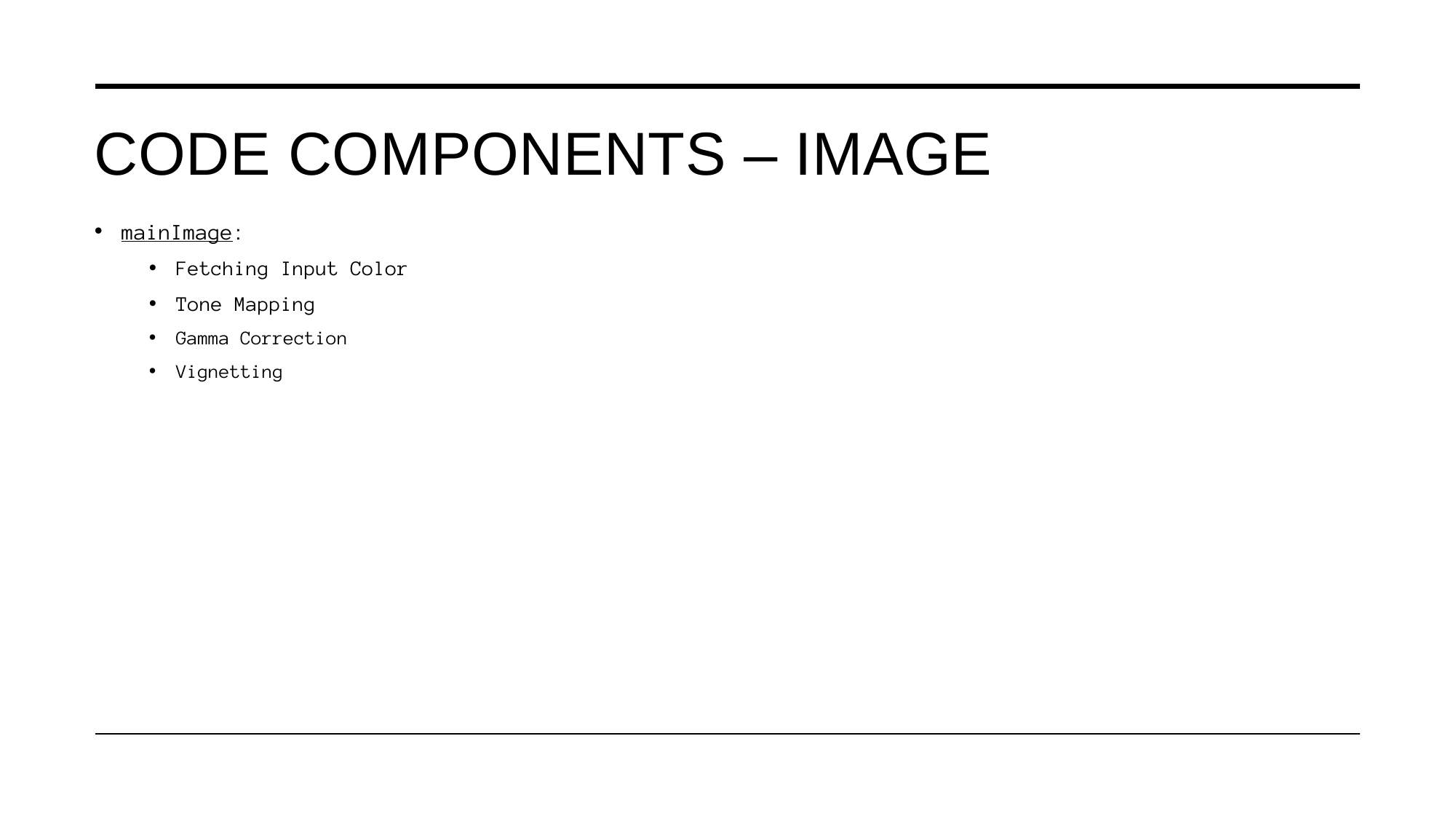

# code components – image
mainImage:
Fetching Input Color
Tone Mapping
Gamma Correction
Vignetting